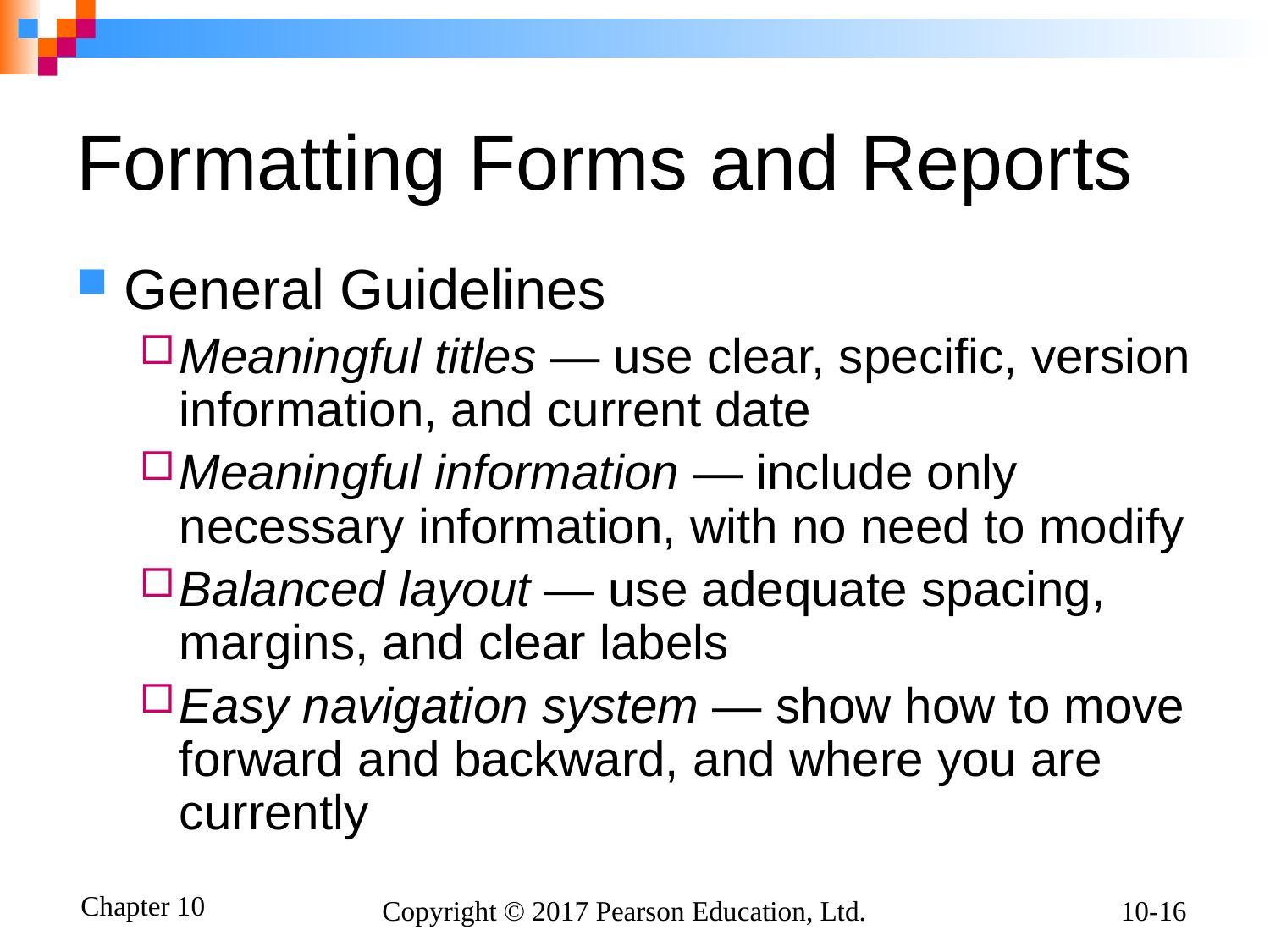

# Formatting Forms and Reports
General Guidelines
Meaningful titles — use clear, specific, version information, and current date
Meaningful information — include only necessary information, with no need to modify
Balanced layout — use adequate spacing, margins, and clear labels
Easy navigation system — show how to move forward and backward, and where you are currently